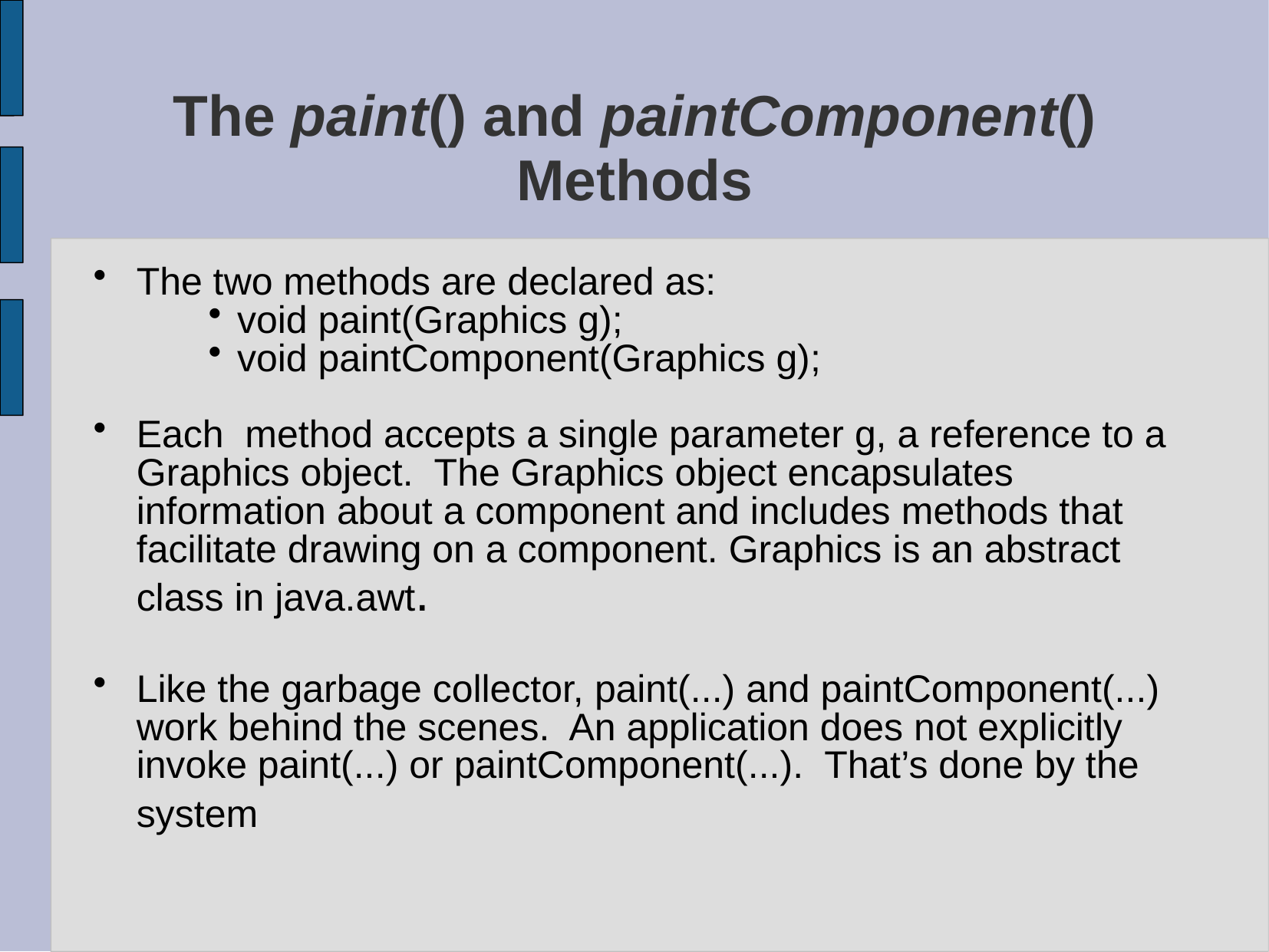

# The paint() and paintComponent() Methods
The two methods are declared as:
void paint(Graphics g);
void paintComponent(Graphics g);
Each  method accepts a single parameter g, a reference to a Graphics object.  The Graphics object encapsulates information about a component and includes methods that facilitate drawing on a component. Graphics is an abstract class in java.awt.
Like the garbage collector, paint(...) and paintComponent(...) work behind the scenes.  An application does not explicitly invoke paint(...) or paintComponent(...).  That’s done by the system